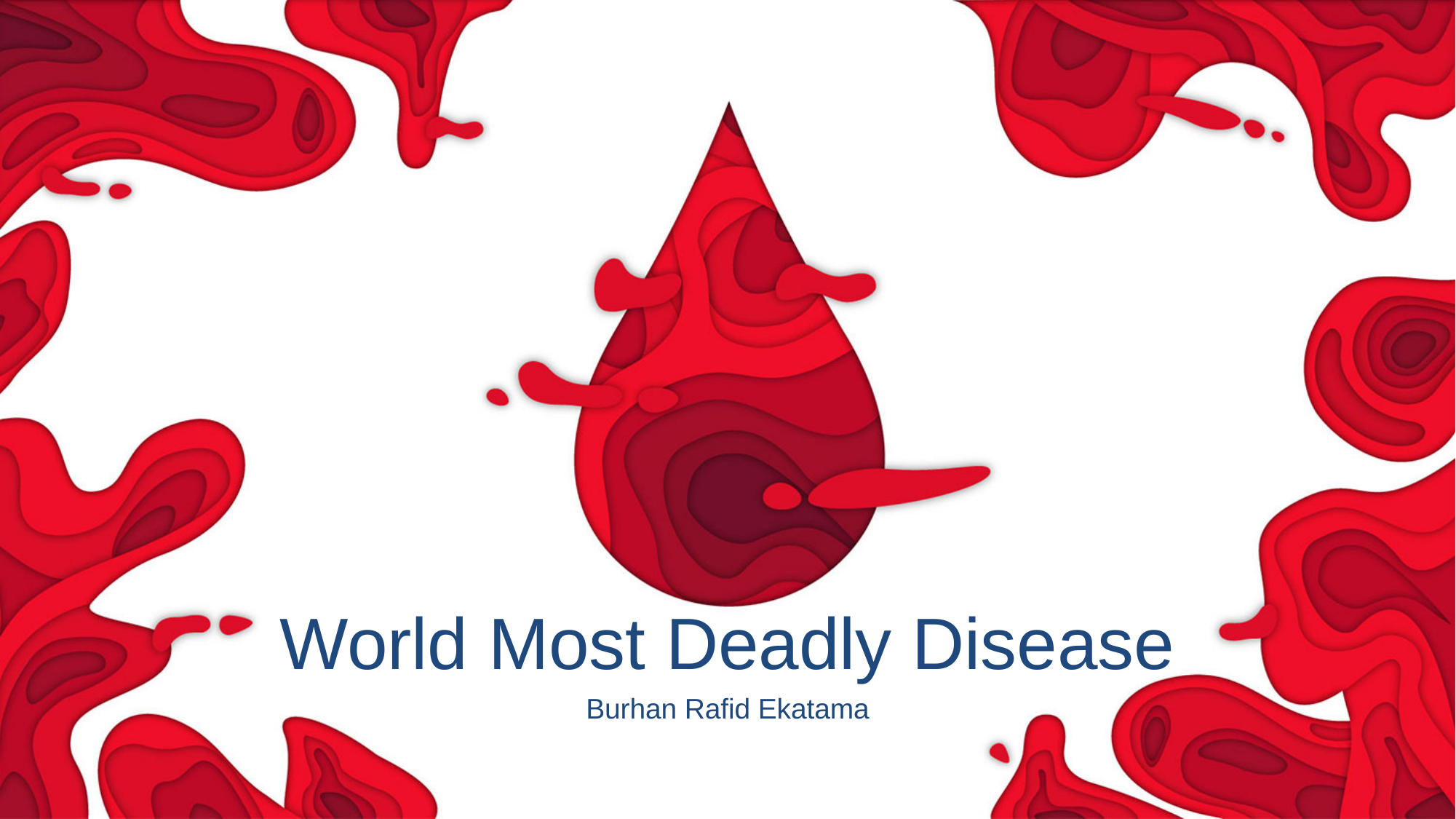

World Most Deadly Disease
Burhan Rafid Ekatama